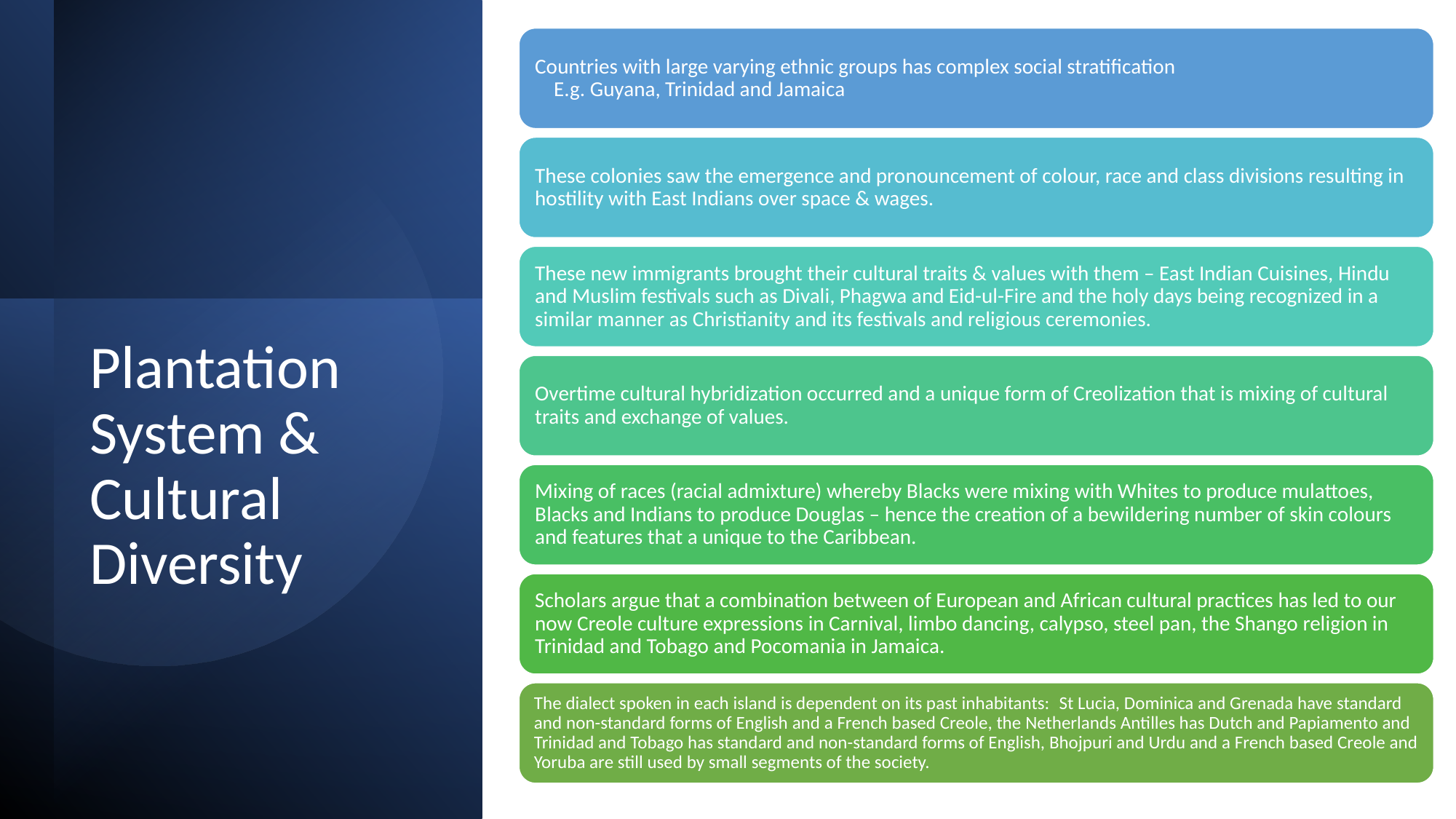

Countries with large varying ethnic groups has complex social stratification                                                         E.g. Guyana, Trinidad and Jamaica
These colonies saw the emergence and pronouncement of colour, race and class divisions resulting in hostility with East Indians over space & wages.
These new immigrants brought their cultural traits & values with them – East Indian Cuisines, Hindu and Muslim festivals such as Divali, Phagwa and Eid-ul-Fire and the holy days being recognized in a similar manner as Christianity and its festivals and religious ceremonies.
Overtime cultural hybridization occurred and a unique form of Creolization that is mixing of cultural traits and exchange of values.
Mixing of races (racial admixture) whereby Blacks were mixing with Whites to produce mulattoes, Blacks and Indians to produce Douglas – hence the creation of a bewildering number of skin colours and features that a unique to the Caribbean.
Scholars argue that a combination between of European and African cultural practices has led to our now Creole culture expressions in Carnival, limbo dancing, calypso, steel pan, the Shango religion in Trinidad and Tobago and Pocomania in Jamaica.
The dialect spoken in each island is dependent on its past inhabitants:  St Lucia, Dominica and Grenada have standard and non-standard forms of English and a French based Creole, the Netherlands Antilles has Dutch and Papiamento and Trinidad and Tobago has standard and non-standard forms of English, Bhojpuri and Urdu and a French based Creole and Yoruba are still used by small segments of the society.

# Plantation System & Cultural Diversity